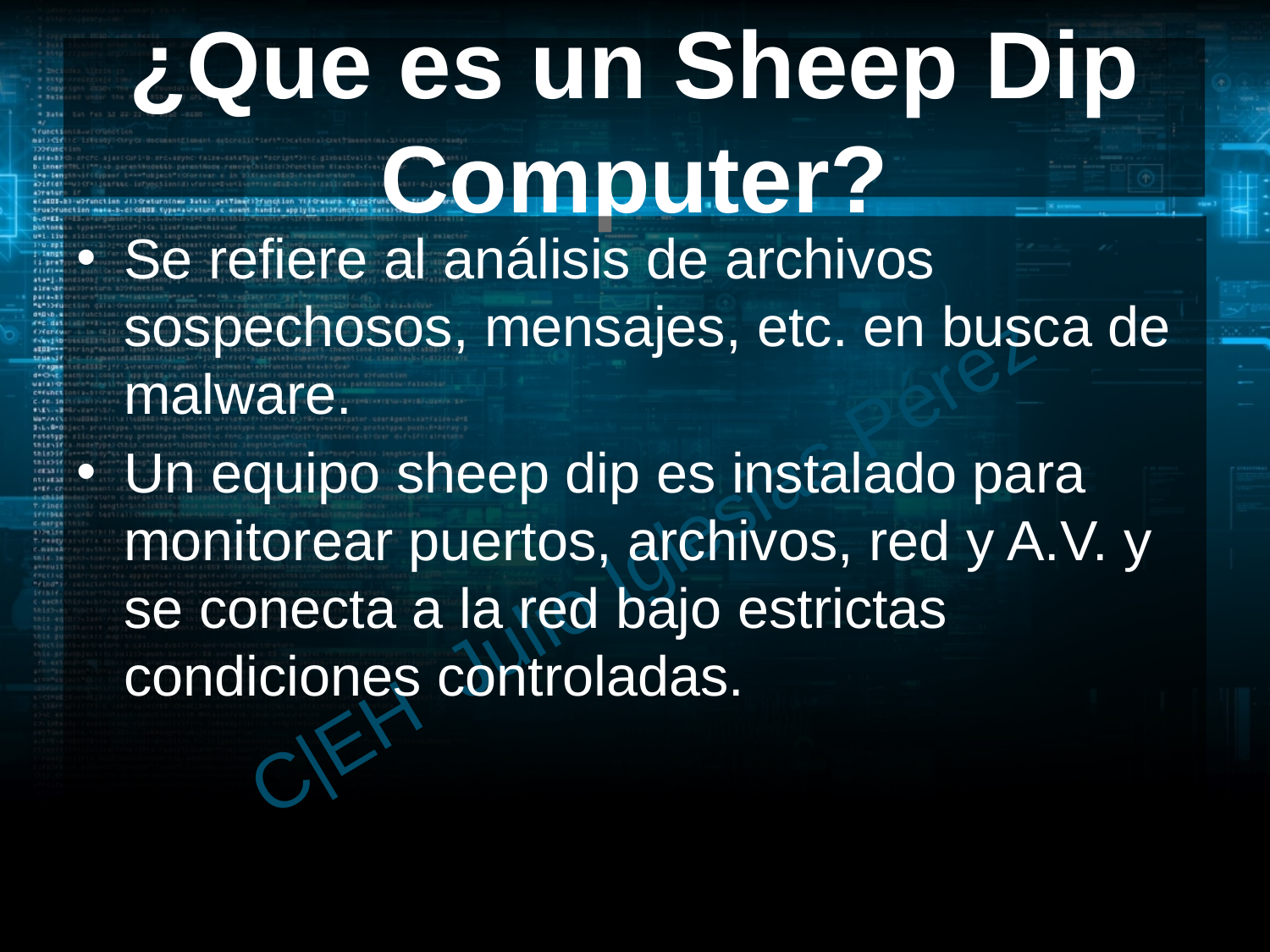

# ¿Que es un Sheep Dip Computer?
Se refiere al análisis de archivos sospechosos, mensajes, etc. en busca de malware.
Un equipo sheep dip es instalado para monitorear puertos, archivos, red y A.V. y se conecta a la red bajo estrictas condiciones controladas.
C|EH  Julio Iglesias Pérez